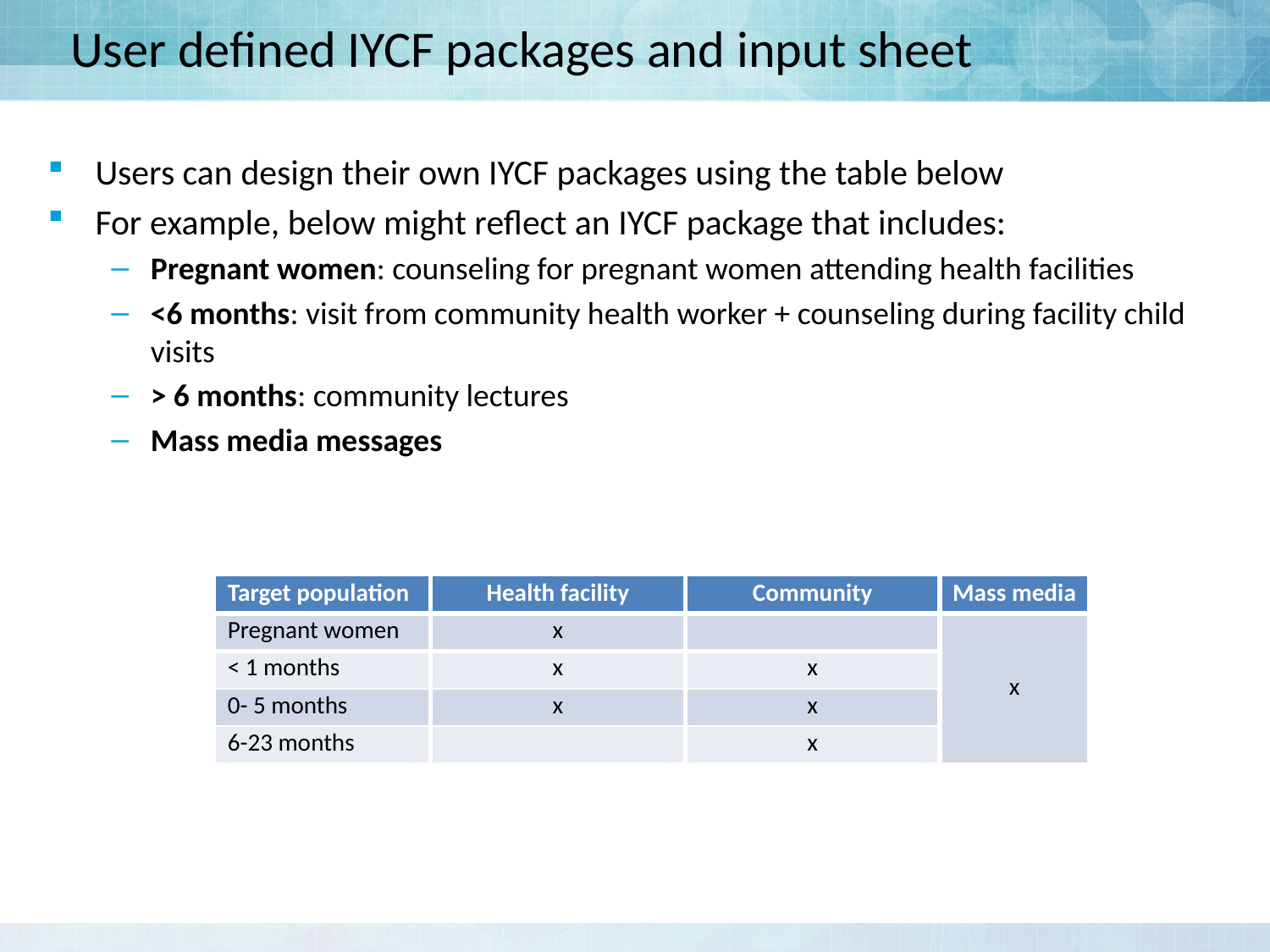

# User defined IYCF packages and input sheet
Users can design their own IYCF packages using the table below
For example, below might reflect an IYCF package that includes:
Pregnant women: counseling for pregnant women attending health facilities
<6 months: visit from community health worker + counseling during facility child visits
> 6 months: community lectures
Mass media messages

| Target population | Health facility | Community | Mass media |
| --- | --- | --- | --- |
| Pregnant women | x |  | x |
| < 1 months | x | x |  |
| 0- 5 months | x | x |  |
| 6-23 months |  | x |  |
13